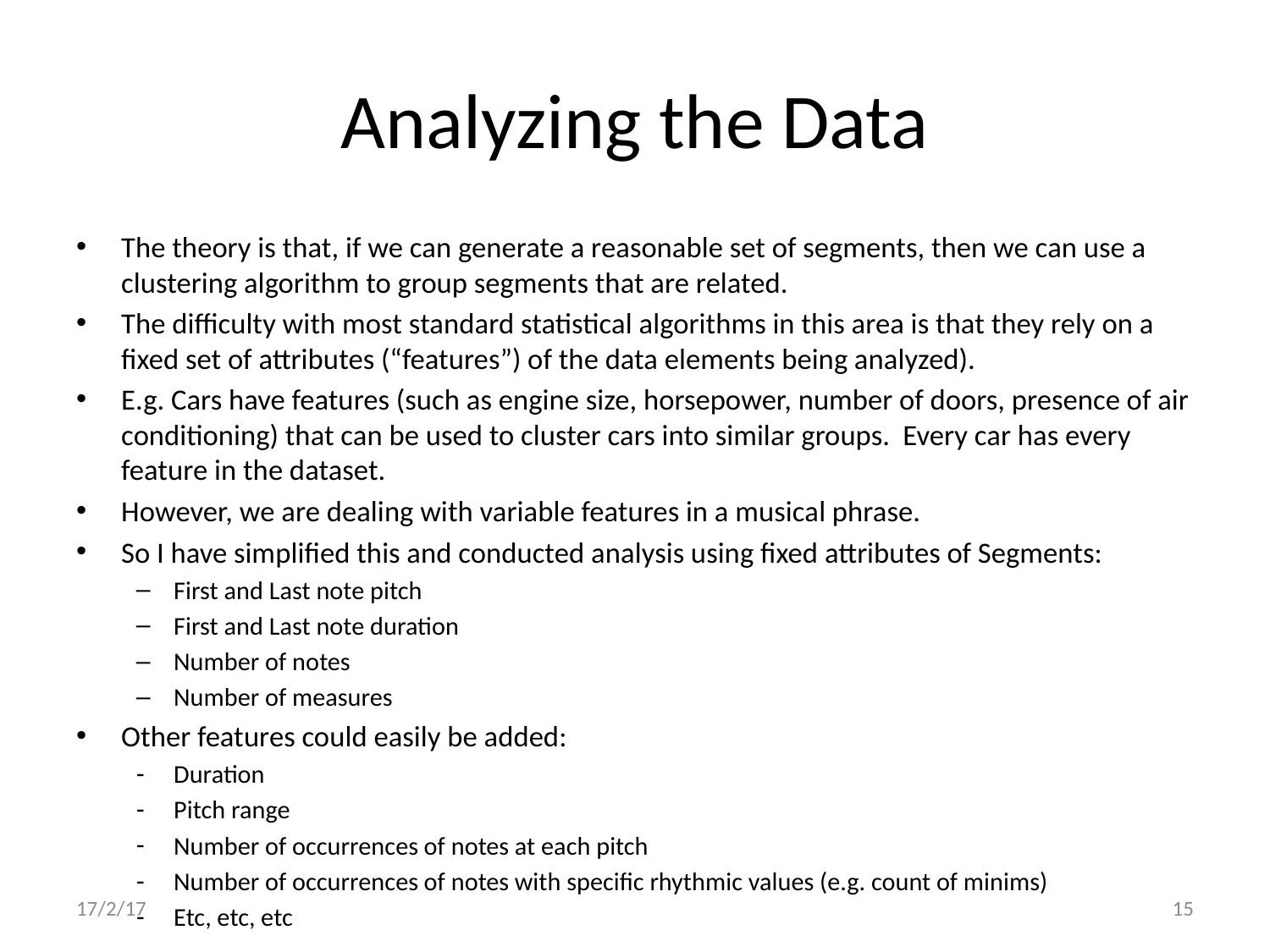

# Analyzing the Data
The theory is that, if we can generate a reasonable set of segments, then we can use a clustering algorithm to group segments that are related.
The difficulty with most standard statistical algorithms in this area is that they rely on a fixed set of attributes (“features”) of the data elements being analyzed).
E.g. Cars have features (such as engine size, horsepower, number of doors, presence of air conditioning) that can be used to cluster cars into similar groups.  Every car has every feature in the dataset.
However, we are dealing with variable features in a musical phrase.
So I have simplified this and conducted analysis using fixed attributes of Segments:
First and Last note pitch
First and Last note duration
Number of notes
Number of measures
Other features could easily be added:
Duration
Pitch range
Number of occurrences of notes at each pitch
Number of occurrences of notes with specific rhythmic values (e.g. count of minims)
Etc, etc, etc

17/2/17
15